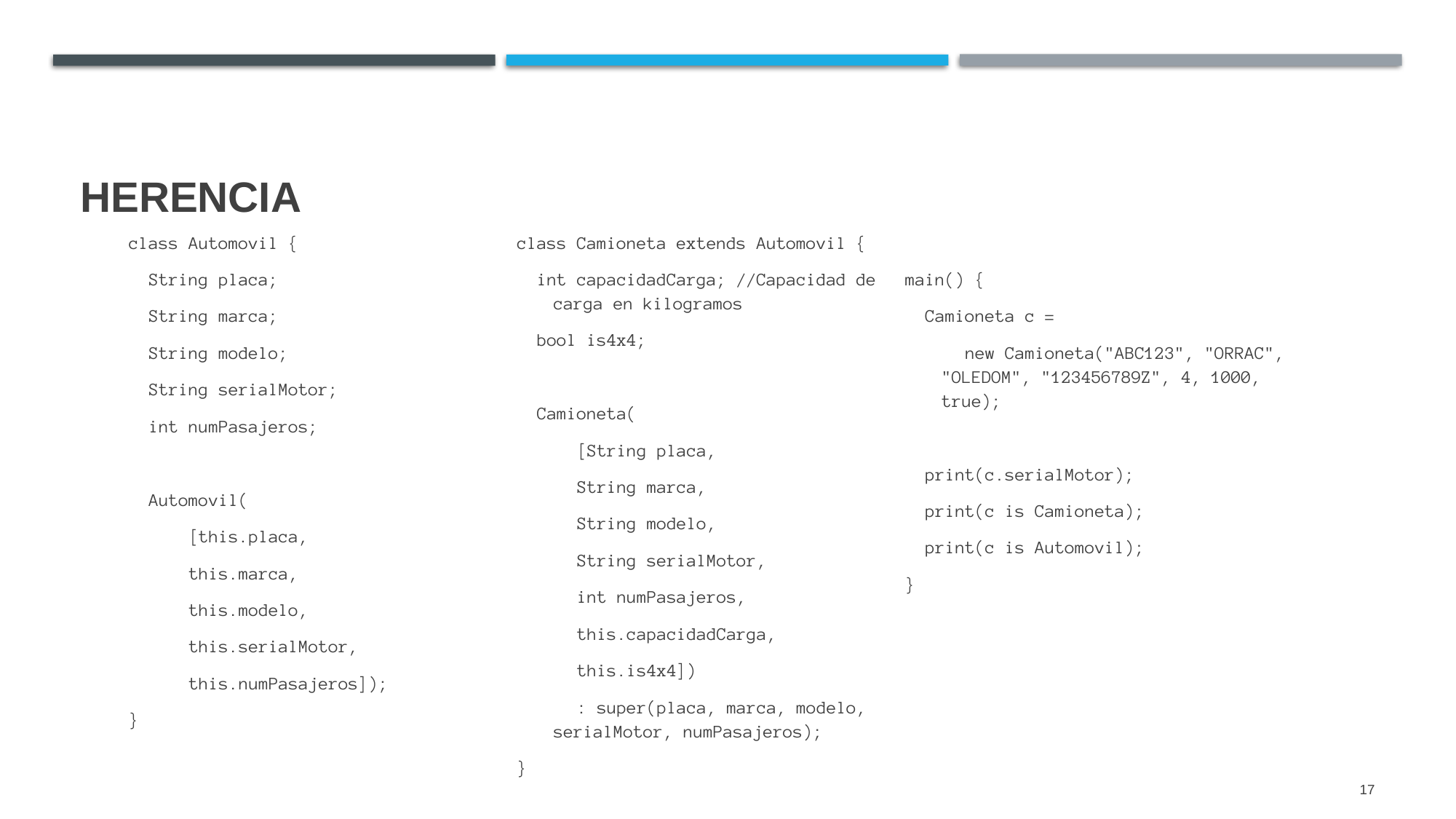

# Herencia
class Automovil {
  String placa;
  String marca;
  String modelo;
  String serialMotor;
  int numPasajeros;

  Automovil(
      [this.placa,
      this.marca,
      this.modelo,
      this.serialMotor,
      this.numPasajeros]);
}

class Camioneta extends Automovil {
  int capacidadCarga; //Capacidad de carga en kilogramos
  bool is4x4;

  Camioneta(
      [String placa,
      String marca,
      String modelo,
      String serialMotor,
      int numPasajeros,
      this.capacidadCarga,
      this.is4x4])
      : super(placa, marca, modelo, serialMotor, numPasajeros);
}

main() {
  Camioneta c =
      new Camioneta("ABC123", "ORRAC", "OLEDOM", "123456789Z", 4, 1000, true);

  print(c.serialMotor);
  print(c is Camioneta);
  print(c is Automovil);
}
17